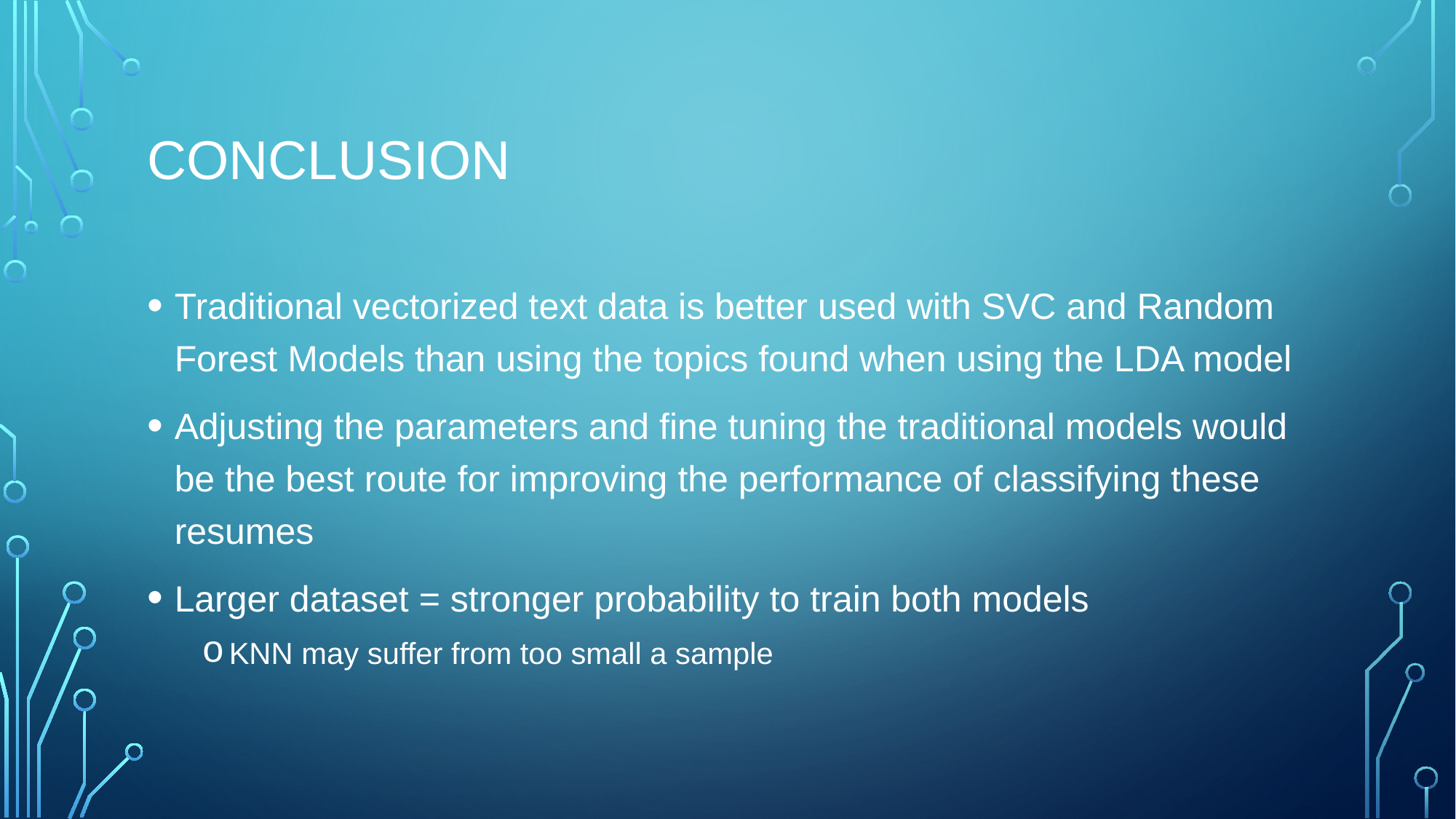

# Conclusion
Traditional vectorized text data is better used with SVC and Random Forest Models than using the topics found when using the LDA model
Adjusting the parameters and fine tuning the traditional models would be the best route for improving the performance of classifying these resumes
Larger dataset = stronger probability to train both models
KNN may suffer from too small a sample